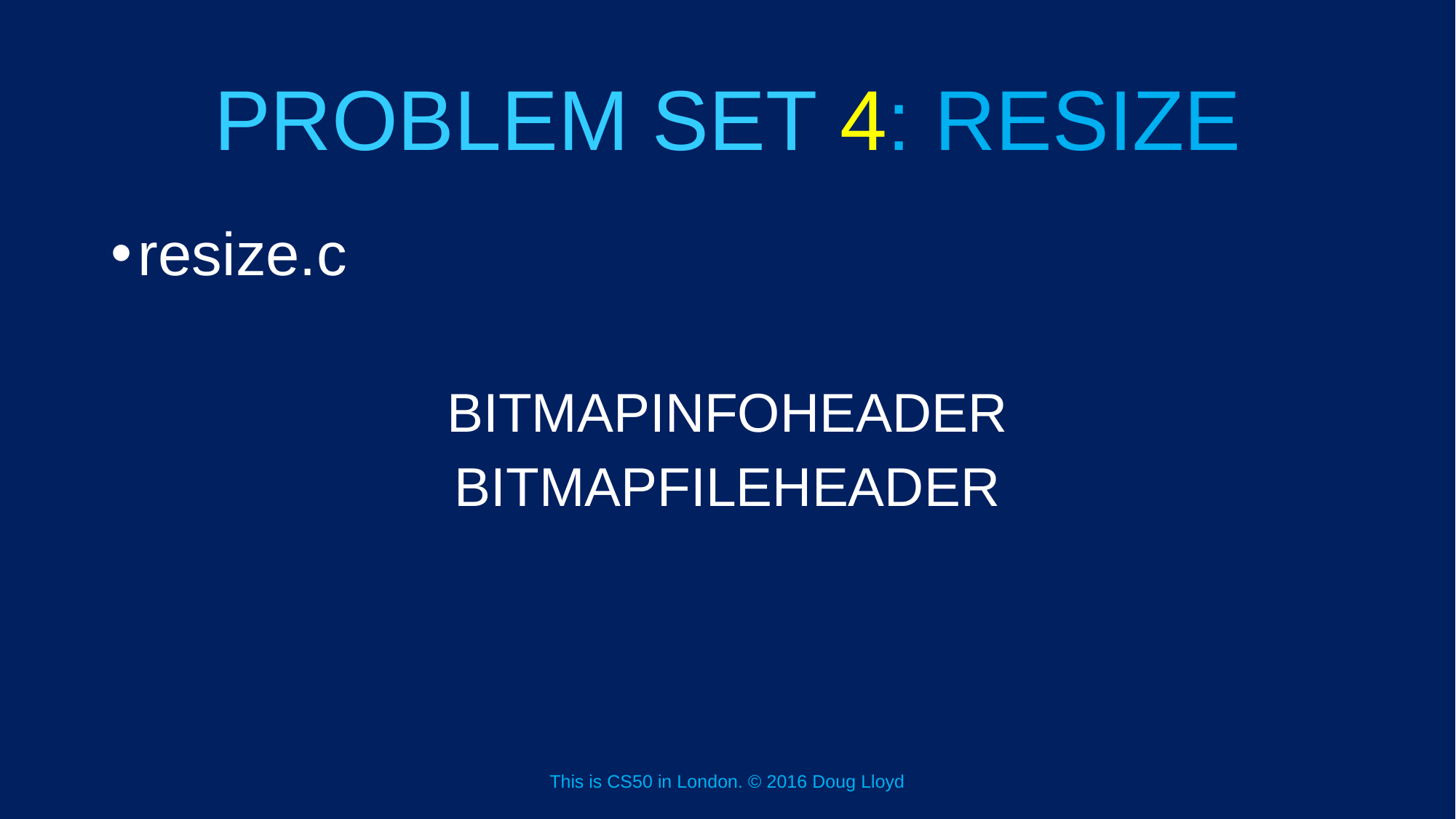

# PROBLEM SET 4: RESIZE
resize.c

BITMAPINFOHEADER
BITMAPFILEHEADER

This is CS50 in London. © 2016 Doug Lloyd